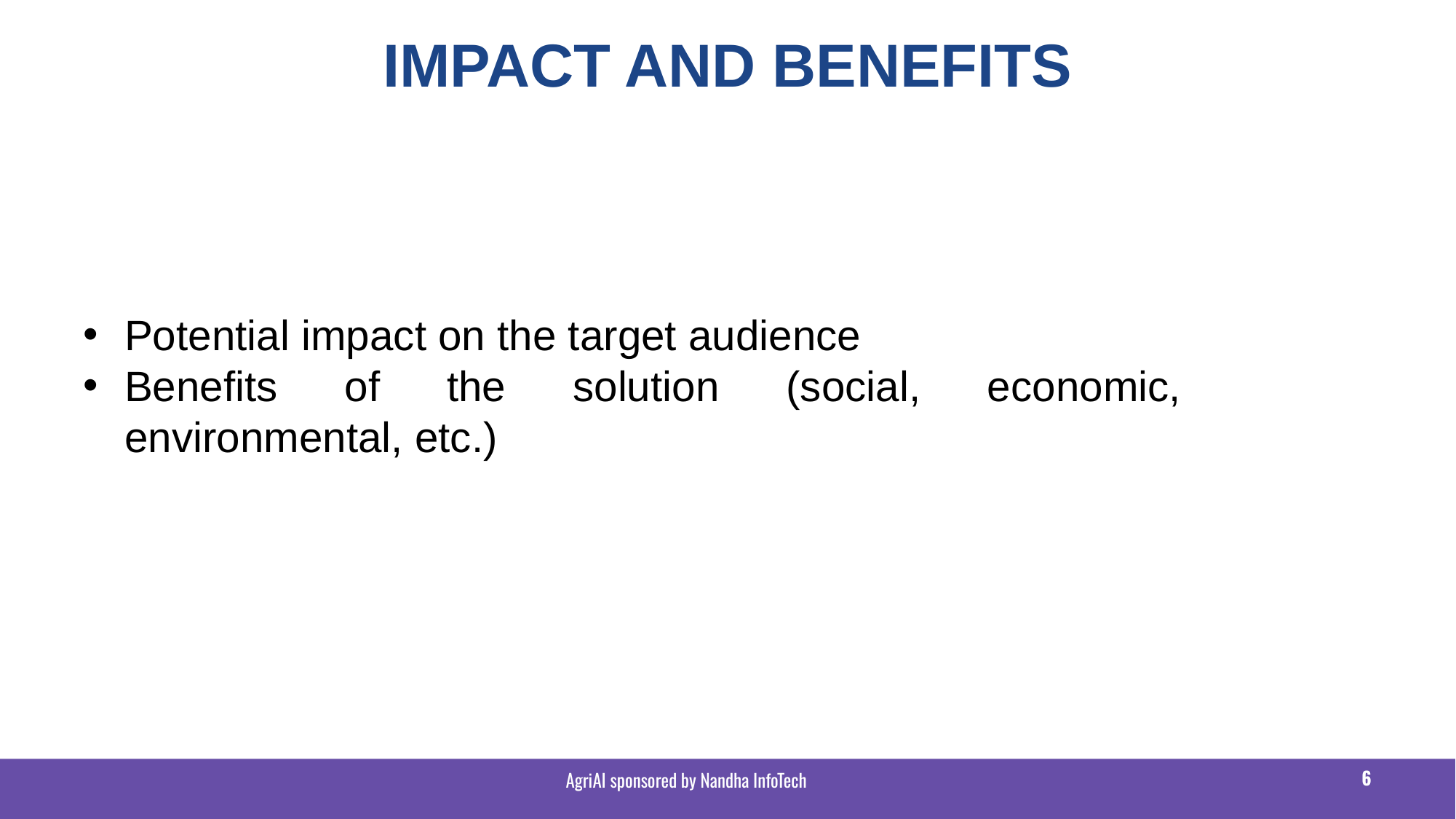

# IMPACT AND BENEFITS
Potential impact on the target audience
Benefits of the solution (social, economic, environmental, etc.)

AgriAI sponsored by Nandha InfoTech
6